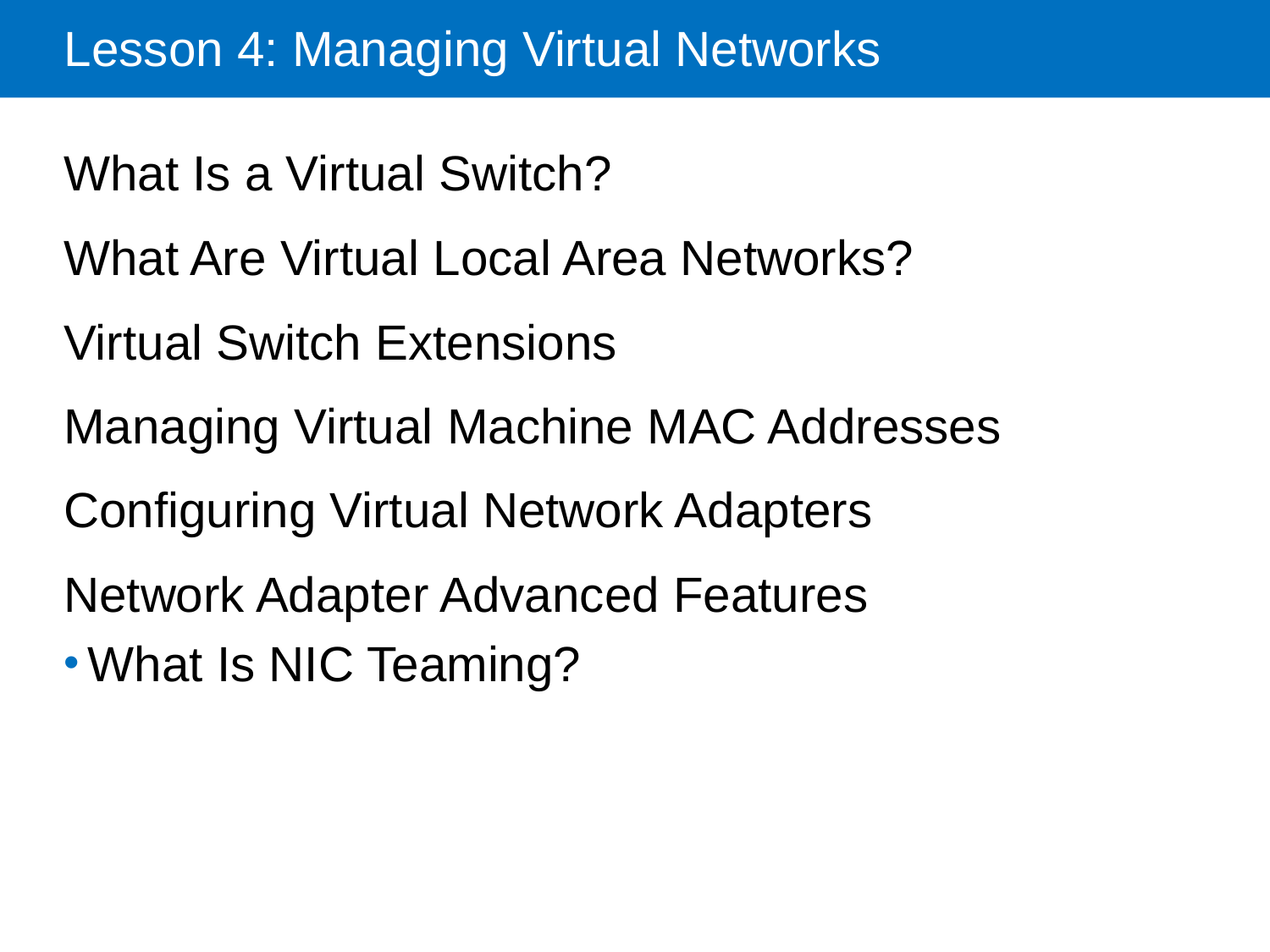

# Lesson 4: Managing Virtual Networks
What Is a Virtual Switch?
What Are Virtual Local Area Networks?
Virtual Switch Extensions
Managing Virtual Machine MAC Addresses
Configuring Virtual Network Adapters
Network Adapter Advanced Features
What Is NIC Teaming?